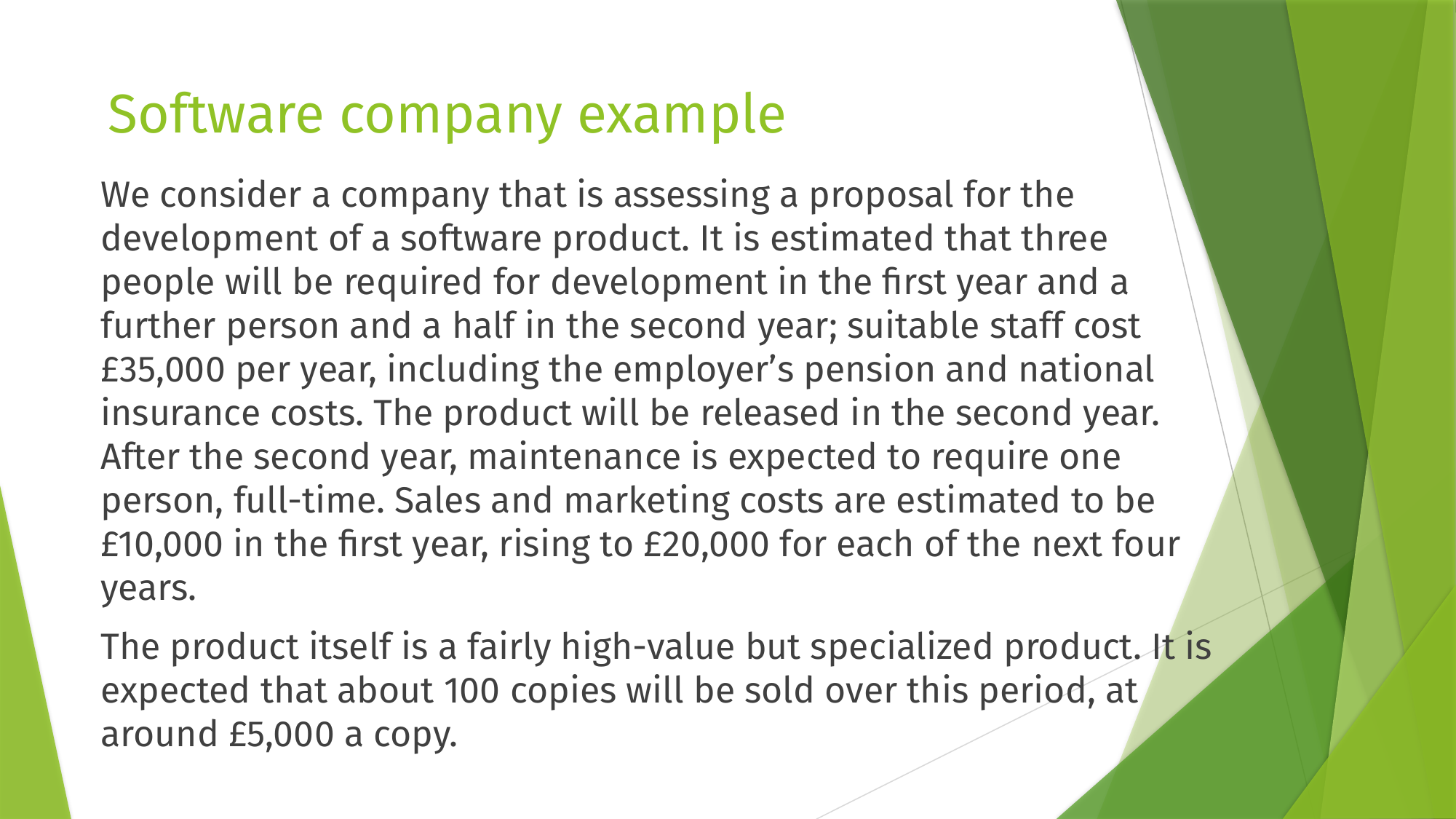

# Software company example
We consider a company that is assessing a proposal for the development of a software product. It is estimated that three people will be required for development in the first year and a further person and a half in the second year; suitable staff cost £35,000 per year, including the employer’s pension and national insurance costs. The product will be released in the second year. After the second year, maintenance is expected to require one person, full-time. Sales and marketing costs are estimated to be £10,000 in the first year, rising to £20,000 for each of the next four years.
The product itself is a fairly high-value but specialized product. It is expected that about 100 copies will be sold over this period, at around £5,000 a copy.